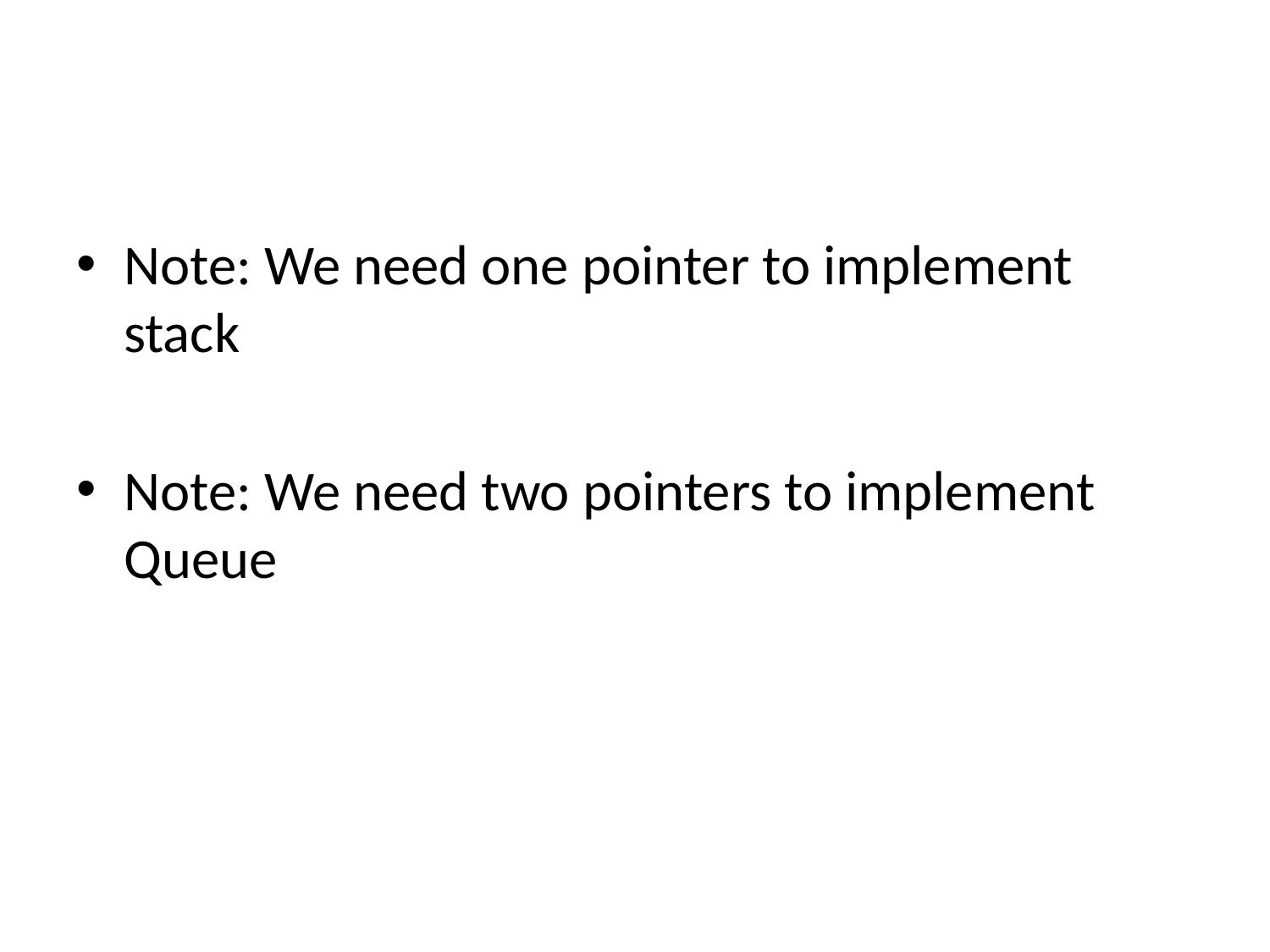

Note: We need one pointer to implement stack

Note: We need two pointers to implement Queue